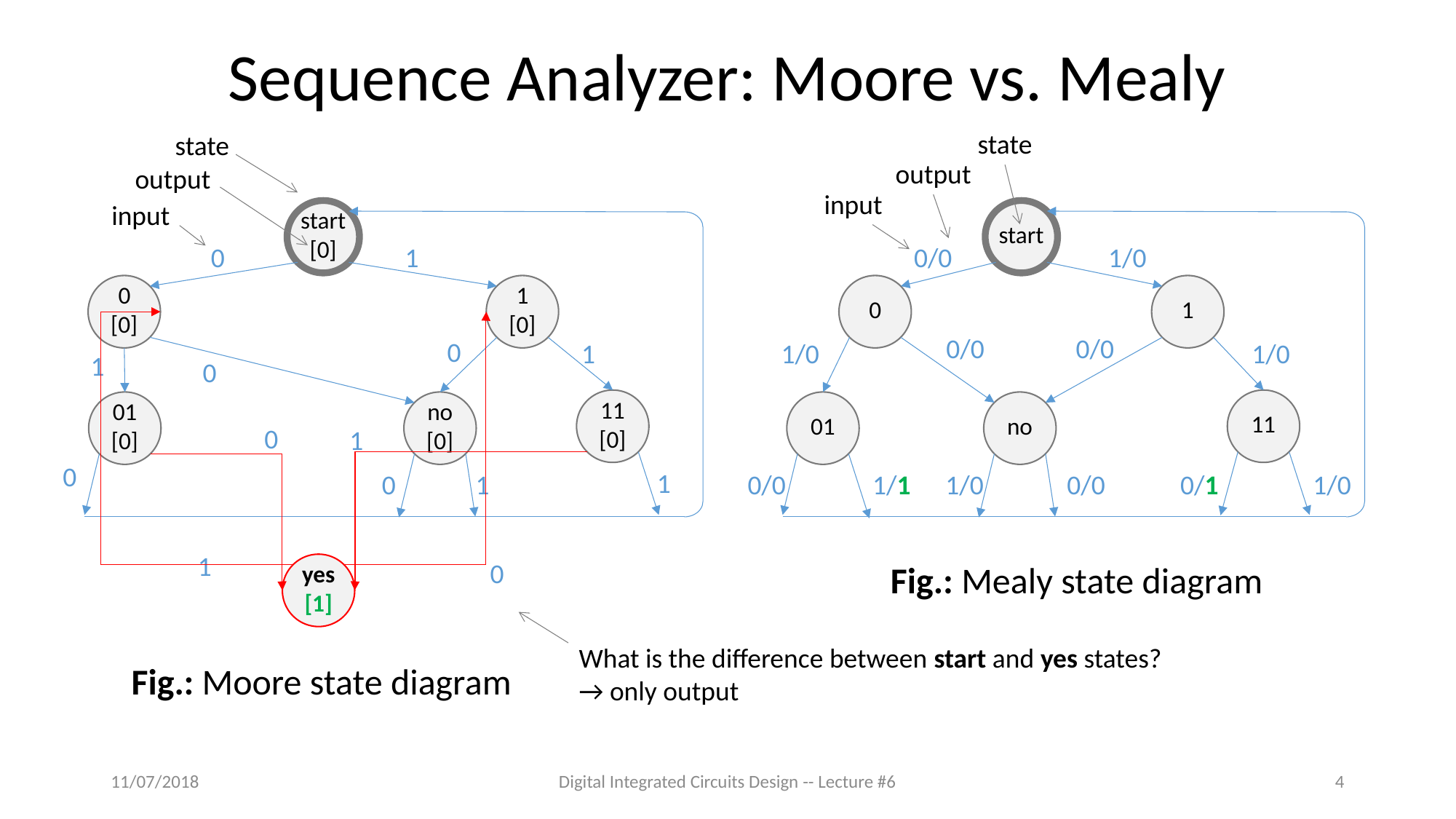

# Sequence Analyzer: Moore vs. Mealy
state
state
output
output
input
input
start
[0]

0
1
0
[0]
1
[0]
0
1
1
0
11
[0]
01
[0]
no
[0]
0
1
0
1
0
1
1
0
yes
[1]
start

0/0
1/0
0
1
0/0
0/0
1/0
1/0
11
01
no
0/0
1/1
1/0
0/0
0/1
1/0
Fig.: Mealy state diagram
What is the difference between start and yes states? → only output
Fig.: Moore state diagram
11/07/2018
Digital Integrated Circuits Design -- Lecture #6
4